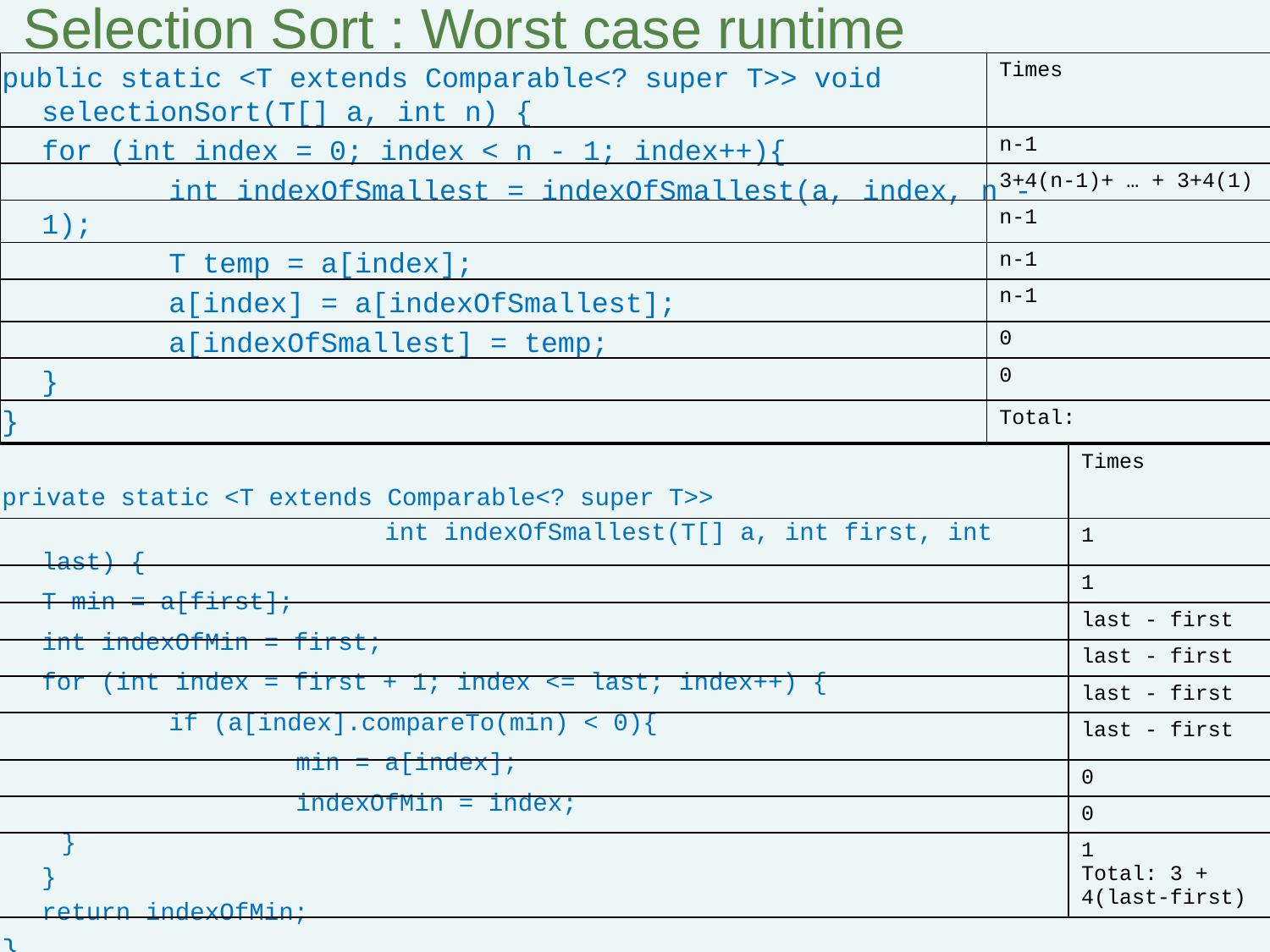

# Selection Sort : Worst case runtime
|  | Times |
| --- | --- |
|  | n-1 |
|  | 3+4(n-1)+ … + 3+4(1) |
|  | n-1 |
|  | n-1 |
|  | n-1 |
|  | 0 |
|  | 0 |
|  | Total: |
public static <T extends Comparable<? super T>> void selectionSort(T[] a, int n) {
	for (int index = 0; index < n - 1; index++){
		int indexOfSmallest = indexOfSmallest(a, index, n - 1);
		T temp = a[index];
		a[index] = a[indexOfSmallest];
		a[indexOfSmallest] = temp;
	}
}

private static <T extends Comparable<? super T>>
			      int indexOfSmallest(T[] a, int first, int last) {
	T min = a[first];
	int indexOfMin = first;
	for (int index = first + 1; index <= last; index++) {
		if (a[index].compareTo(min) < 0){
			min = a[index];
			indexOfMin = index;
    }
	}
	return indexOfMin;
}
|  | Times |
| --- | --- |
|  | 1 |
|  | 1 |
|  | last - first |
|  | last - first |
|  | last - first |
|  | last - first |
|  | 0 |
|  | 0 |
|  | 1 Total: 3 + 4(last-first) |